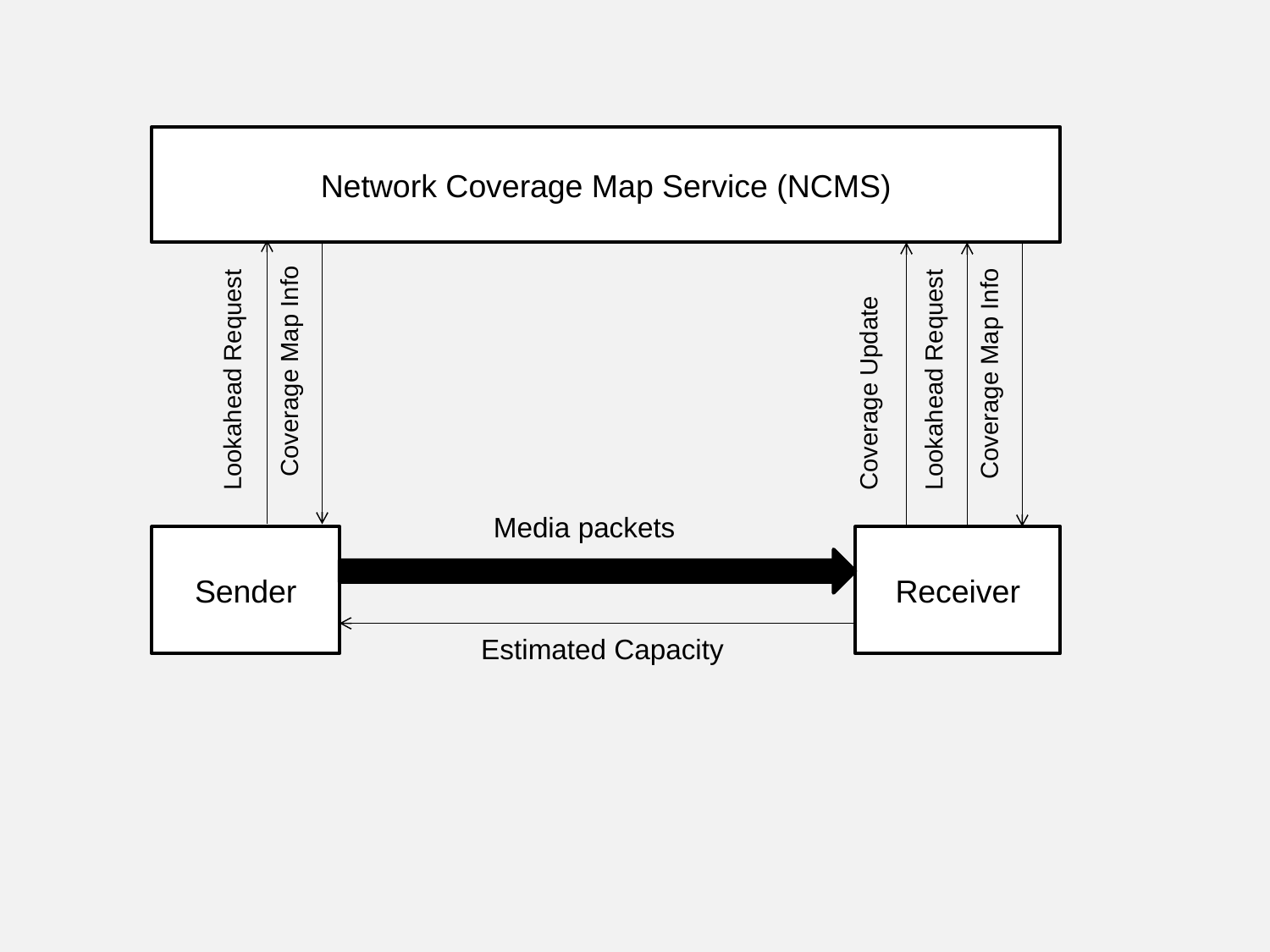

Network Coverage Map Service (NCMS)
Coverage Map Info
Lookahead Request
Lookahead Request
Coverage Map Info
Coverage Update
Media packets
Sender
Receiver

Estimated Capacity